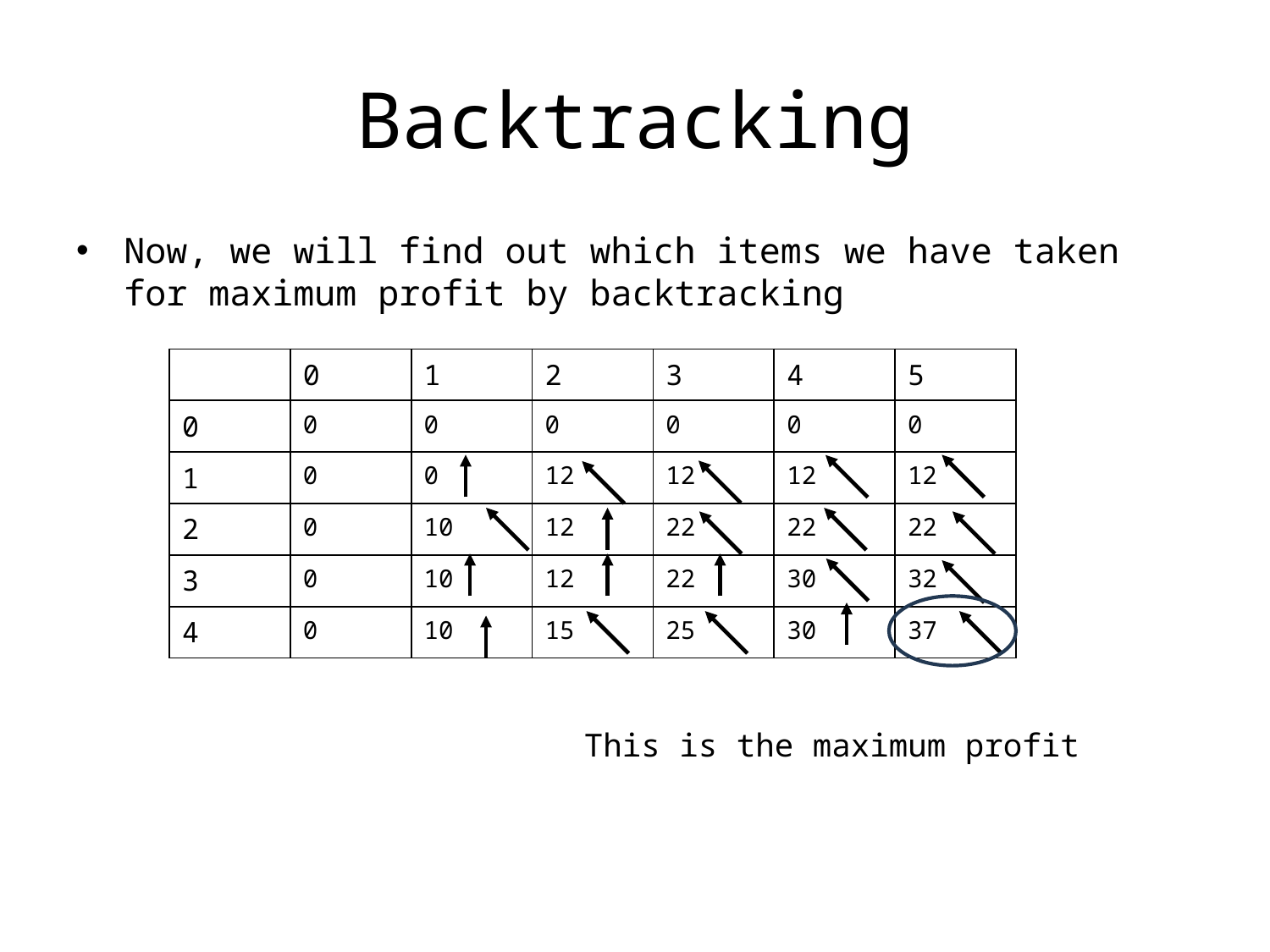

# Backtracking
Now, we will find out which items we have taken for maximum profit by backtracking
|  | 0 | 1 | 2 | 3 | 4 | 5 |
| --- | --- | --- | --- | --- | --- | --- |
| 0 | 0 | 0 | 0 | 0 | 0 | 0 |
| 1 | 0 | 0 | 12 | 12 | 12 | 12 |
| 2 | 0 | 10 | 12 | 22 | 22 | 22 |
| 3 | 0 | 10 | 12 | 22 | 30 | 32 |
| 4 | 0 | 10 | 15 | 25 | 30 | 37 |

This is the maximum profit